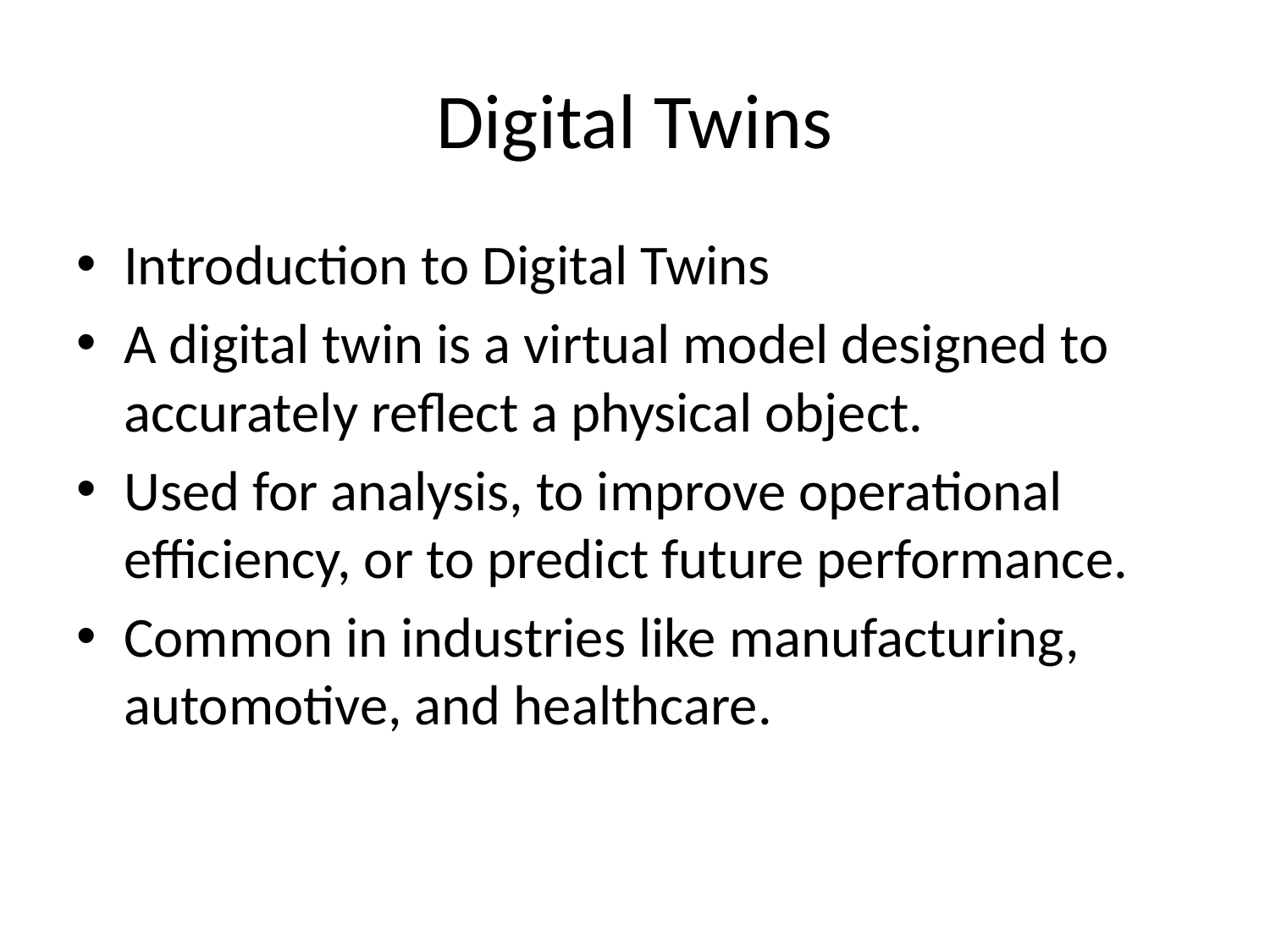

# Digital Twins
Introduction to Digital Twins
A digital twin is a virtual model designed to accurately reflect a physical object.
Used for analysis, to improve operational efficiency, or to predict future performance.
Common in industries like manufacturing, automotive, and healthcare.